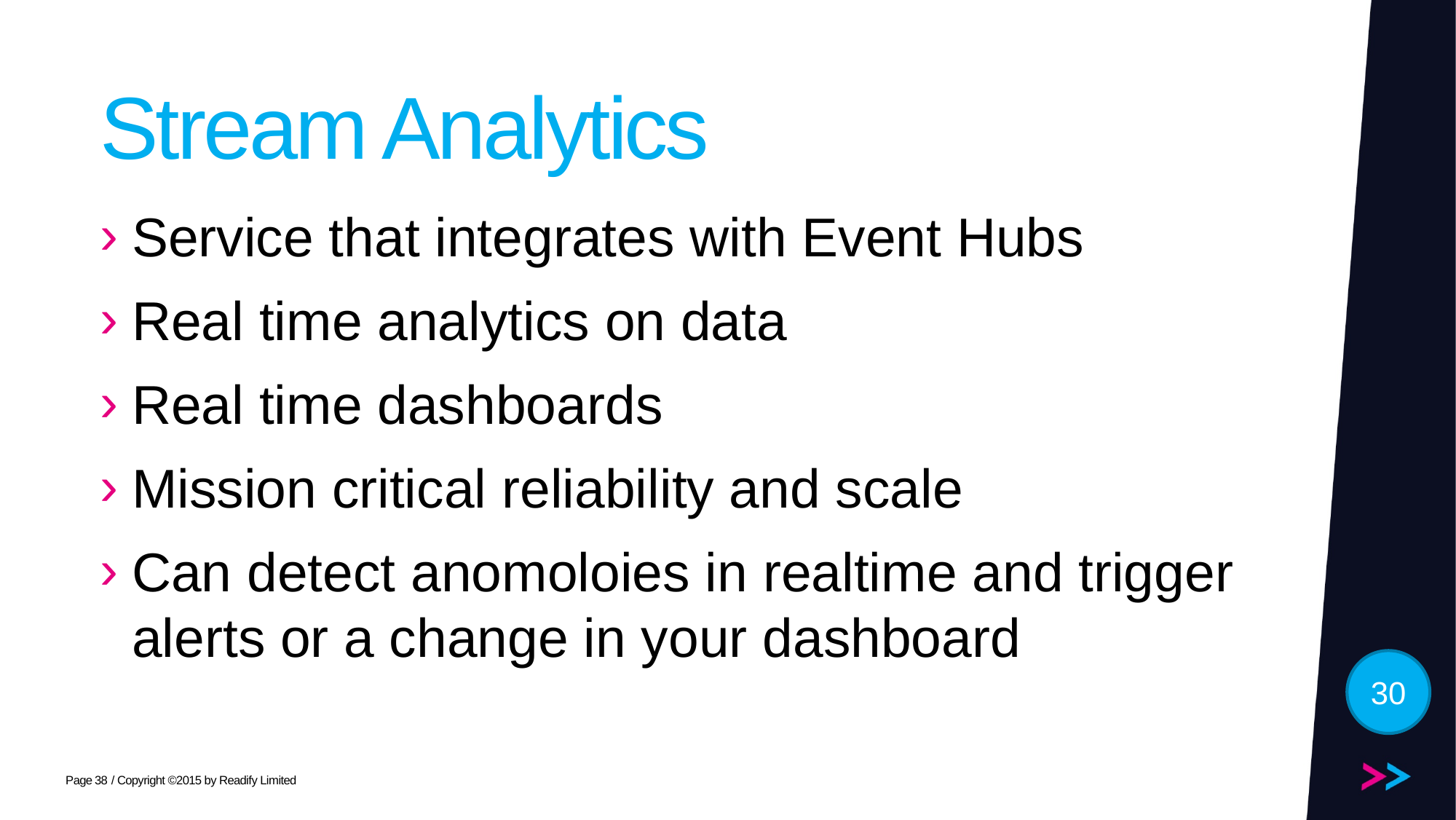

# Stream Analytics
Service that integrates with Event Hubs
Real time analytics on data
Real time dashboards
Mission critical reliability and scale
Can detect anomoloies in realtime and trigger alerts or a change in your dashboard

30
38
/ Copyright ©2015 by Readify Limited